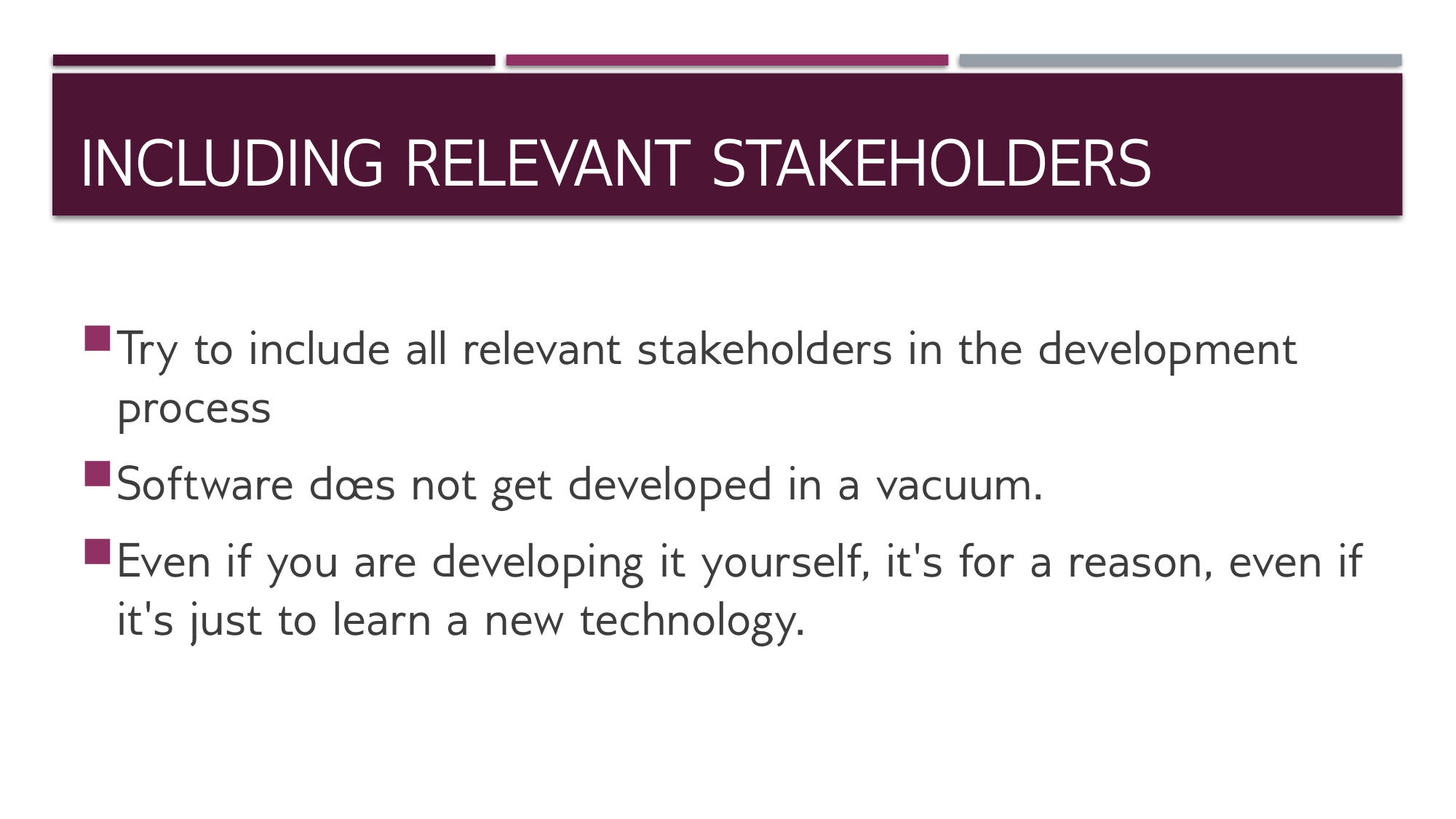

# Including relevant stakeholders
Try to include all relevant stakeholders in the development process
Software does not get developed in a vacuum.
Even if you are developing it yourself, it's for a reason, even if it's just to learn a new technology.